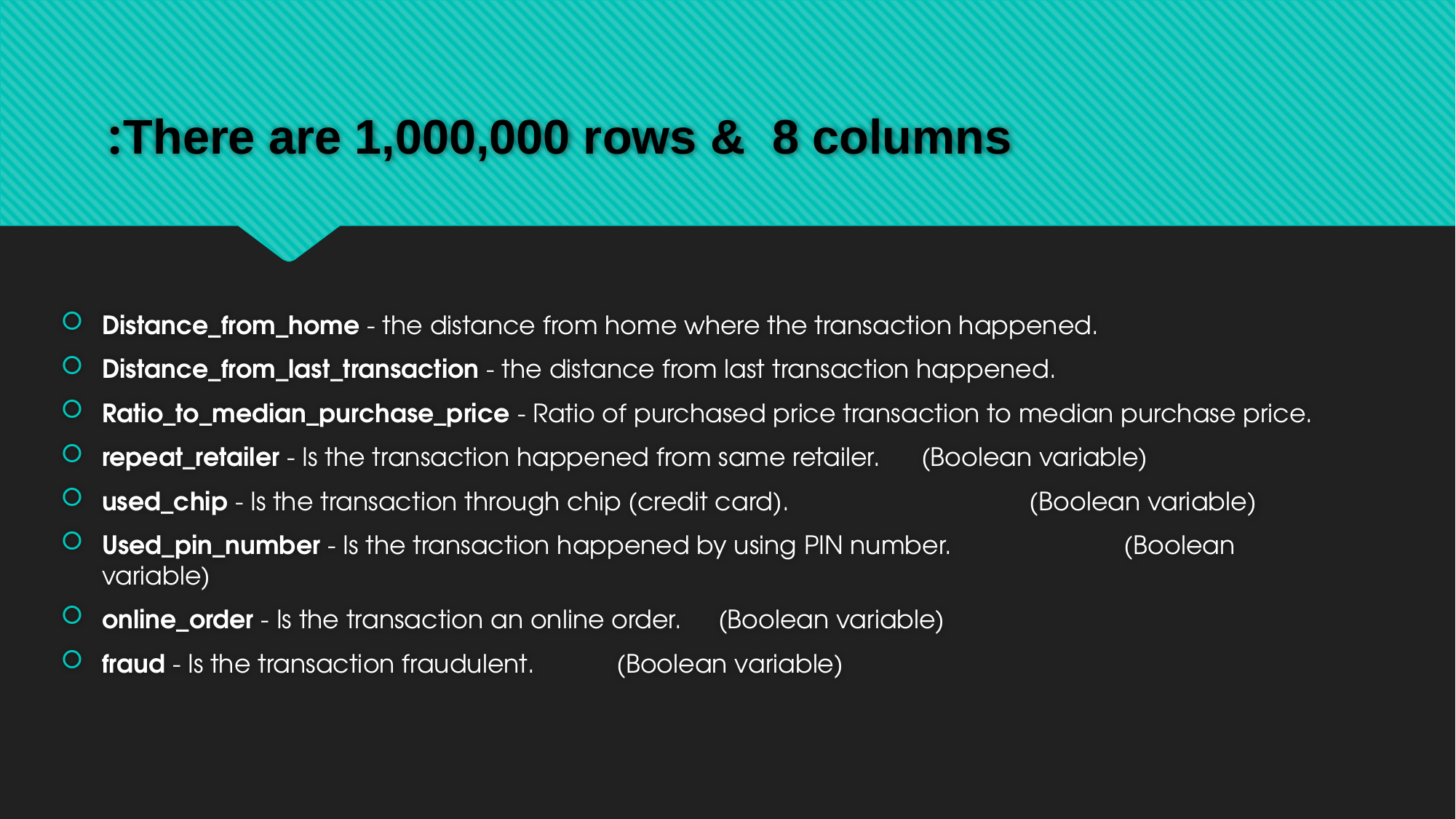

# There are 1,000,000 rows &  8 columns:
Distance_from_home - the distance from home where the transaction happened.
Distance_from_last_transaction - the distance from last transaction happened.
Ratio_to_median_purchase_price - Ratio of purchased price transaction to median purchase price.
repeat_retailer - Is the transaction happened from same retailer.			 (Boolean variable)
used_chip - Is the transaction through chip (credit card).                                  (Boolean variable)
Used_pin_number - Is the transaction happened by using PIN number.	       	 (Boolean variable)
online_order - Is the transaction an online order.							 (Boolean variable)
fraud - Is the transaction fraudulent.										 (Boolean variable)